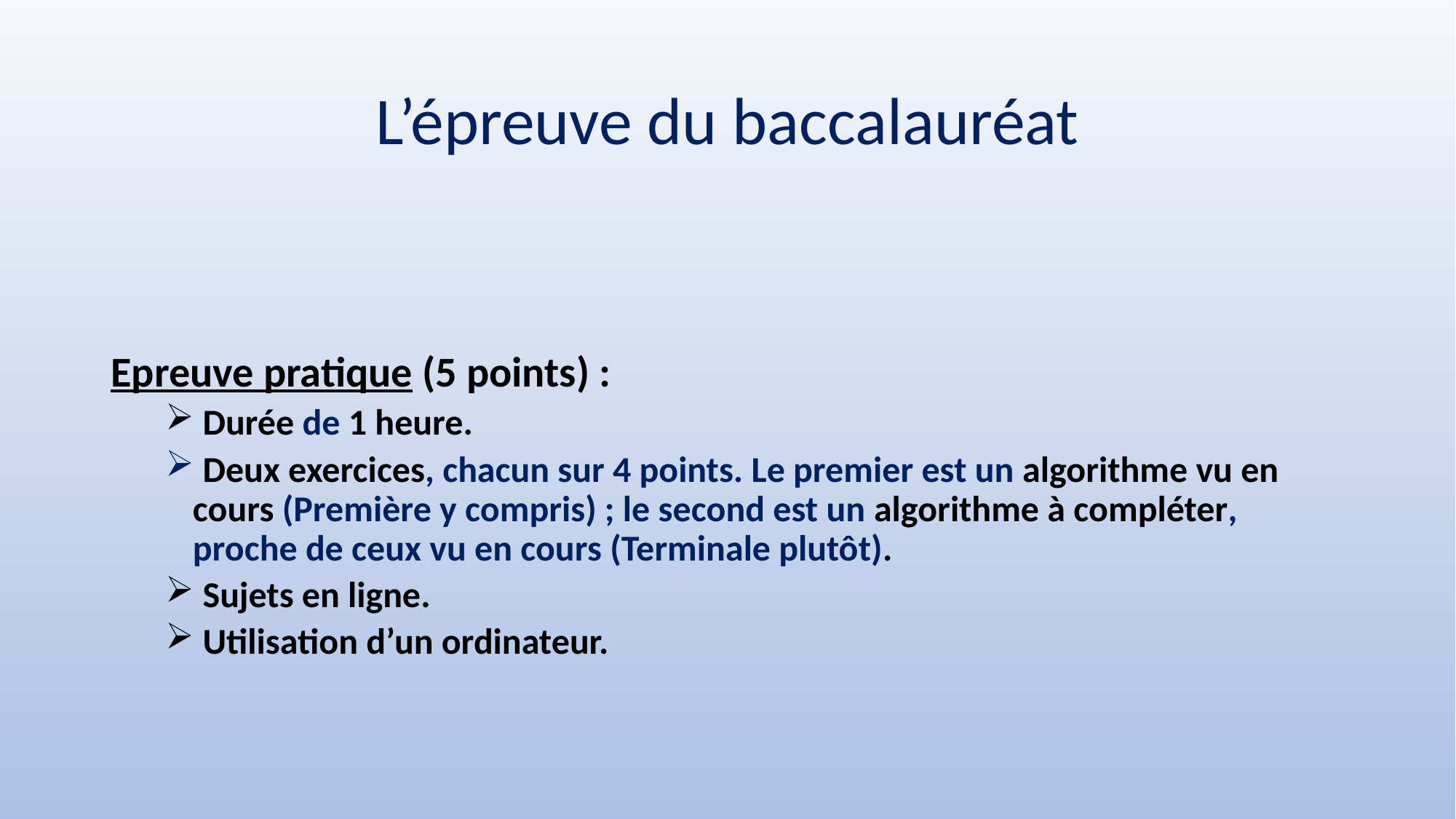

# L’épreuve du baccalauréat

Epreuve pratique (5 points) :
 Durée de 1 heure.
 Deux exercices, chacun sur 4 points. Le premier est un algorithme vu en cours (Première y compris) ; le second est un algorithme à compléter, proche de ceux vu en cours (Terminale plutôt).
 Sujets en ligne.
 Utilisation d’un ordinateur.